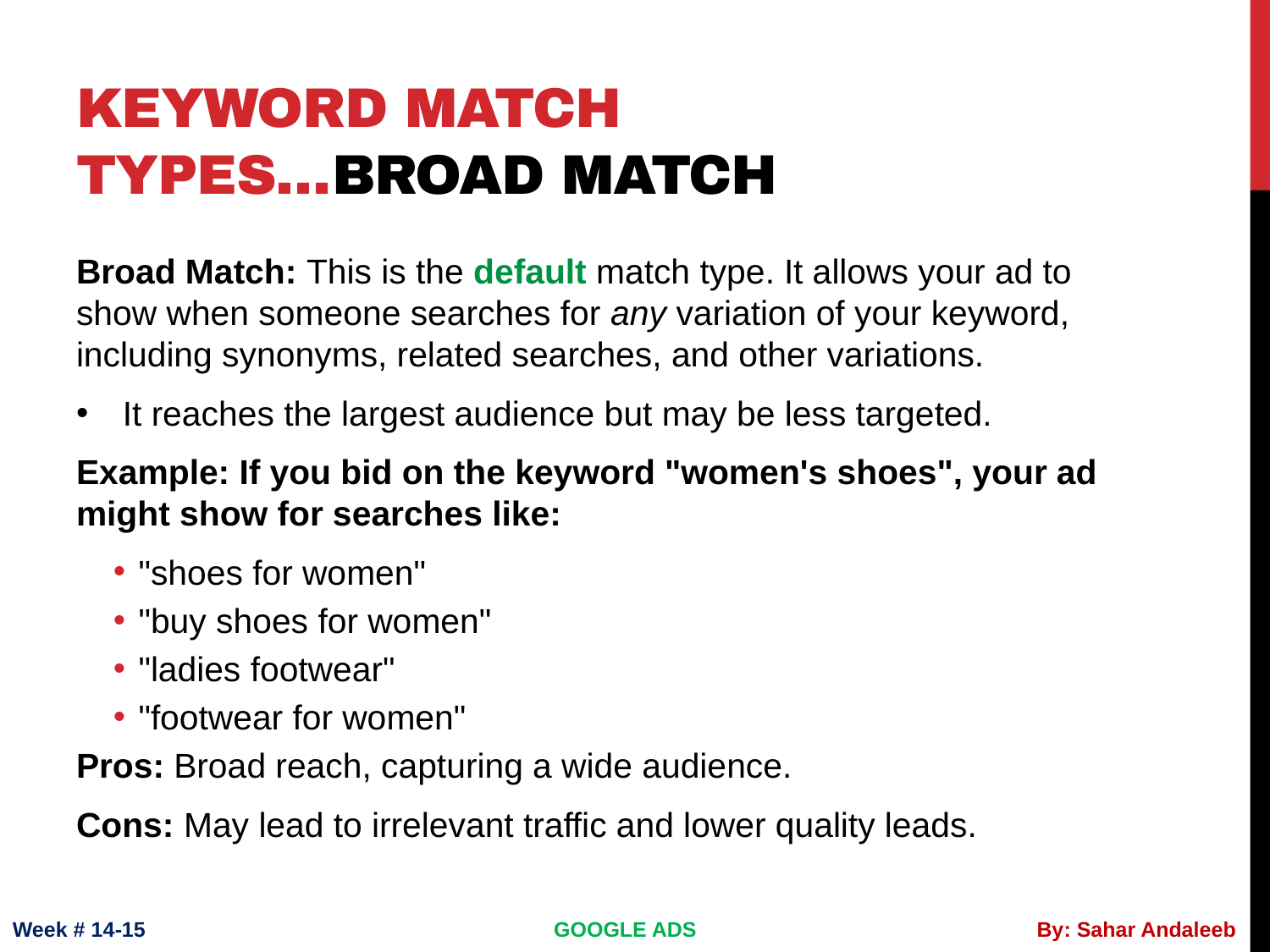

# Keyword match types…broad Match
Broad Match: This is the default match type. It allows your ad to show when someone searches for any variation of your keyword, including synonyms, related searches, and other variations.
It reaches the largest audience but may be less targeted.
Example: If you bid on the keyword "women's shoes", your ad might show for searches like:
"shoes for women"
"buy shoes for women"
"ladies footwear"
"footwear for women"
Pros: Broad reach, capturing a wide audience.
Cons: May lead to irrelevant traffic and lower quality leads.

Week # 14-15
GOOGLE ADS
By: Sahar Andaleeb